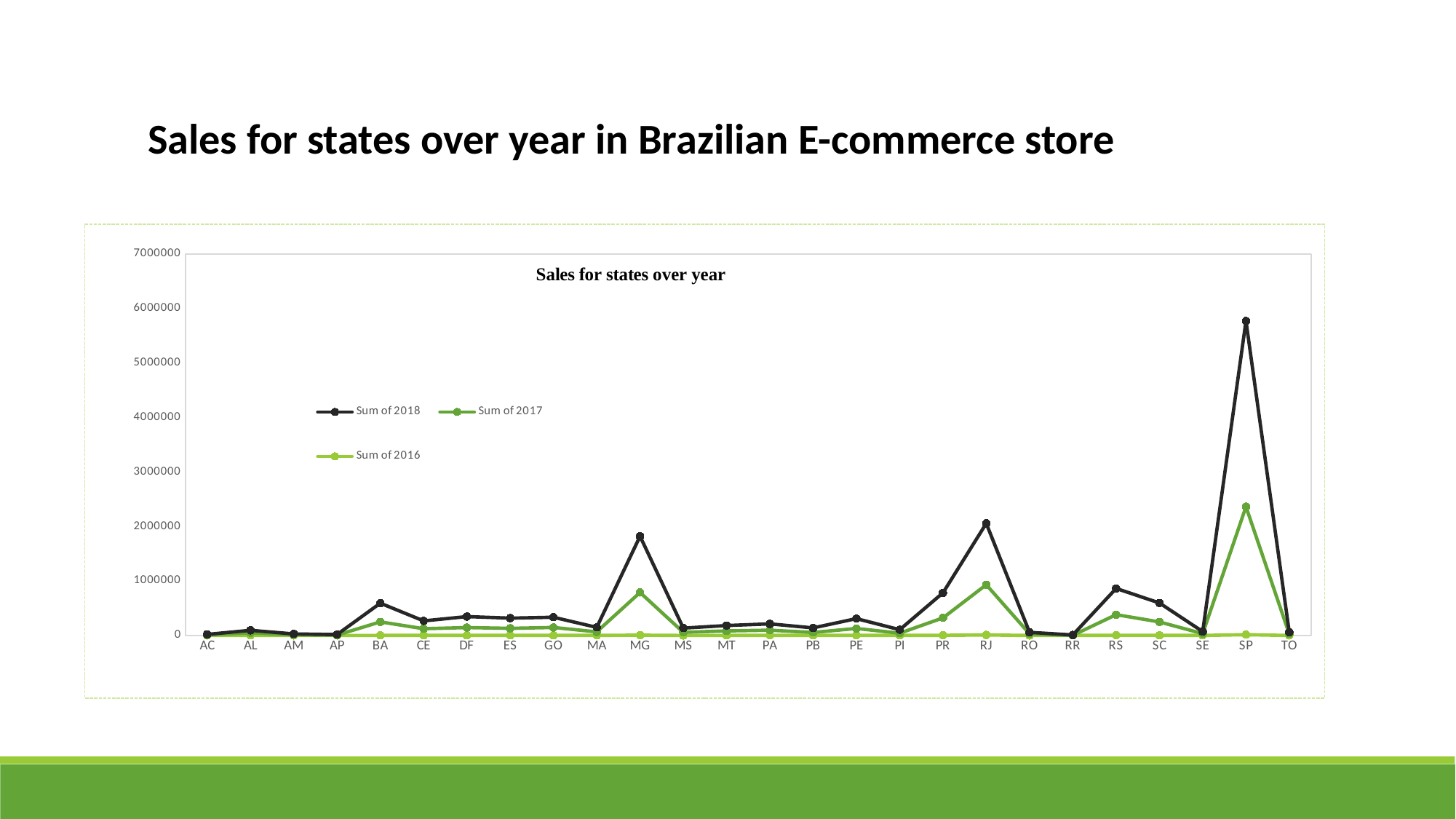

Sales for states over year in Brazilian E-commerce store

### Chart

| Category | Sum of 2016 | Sum of 2017 | Sum of 2018 |
|---|---|---|---|
| AC | 0.0 | 11493.5698928833 | 8092.67997932434 |
| AL | 76.5999984741211 | 47787.490167737 | 46331.7000718117 |
| AM | 0.0 | 11022.8399820328 | 16573.3400236964 |
| AP | 0.0 | 6162.02000427246 | 9979.7900428772 |
| BA | 321.01000213623 | 247736.430185884 | 343213.160119176 |
| CE | 1885.3800201416 | 121448.989998817 | 143129.600415051 |
| DF | 1200.10998535156 | 142953.089738607 | 201992.97001636 |
| ES | 991.80997467041 | 129572.029828116 | 187118.809988201 |
| GO | 1056.12002182007 | 144871.930056095 | 188366.170367479 |
| MA | 998.850002288818 | 64856.100045681 | 81952.3401494026 |
| MG | 4959.81996917725 | 783320.800095383 | 1030996.99001318 |
| MS | 0.0 | 57000.700327158 | 77420.8400812149 |
| MT | 101.440002441406 | 82529.38022089 | 98810.9003069401 |
| PA | 1283.09000396729 | 94816.6399567127 | 115927.81995225 |
| PB | 74.7399978637695 | 54326.2100477219 | 83433.6998076439 |
| PE | 1543.94998931885 | 126473.719722807 | 181056.919962406 |
| PI | 246.089996337891 | 41009.210018158 | 64016.8702106476 |
| PR | 2599.97000694275 | 319538.919770522 | 459780.660111964 |
| RJ | 8992.3100707531 | 920431.0590076 | 1126267.08021392 |
| RO | 0.0 | 29418.2101354599 | 27557.4898118973 |
| RR | 69.0199966430664 | 1894.15001296997 | 7076.34998703003 |
| RS | 2898.10997080803 | 378630.479903117 | 480079.809838861 |
| SC | 2500.71995925903 | 245033.879865378 | 347673.800212502 |
| SE | 345.92000579834 | 32867.8600298166 | 37075.3498458862 |
| SP | 13559.9300329685 | 2349100.1895153 | 3406421.15046232 |
| TO | 0.0 | 27063.14993608 | 32944.2198643684 |